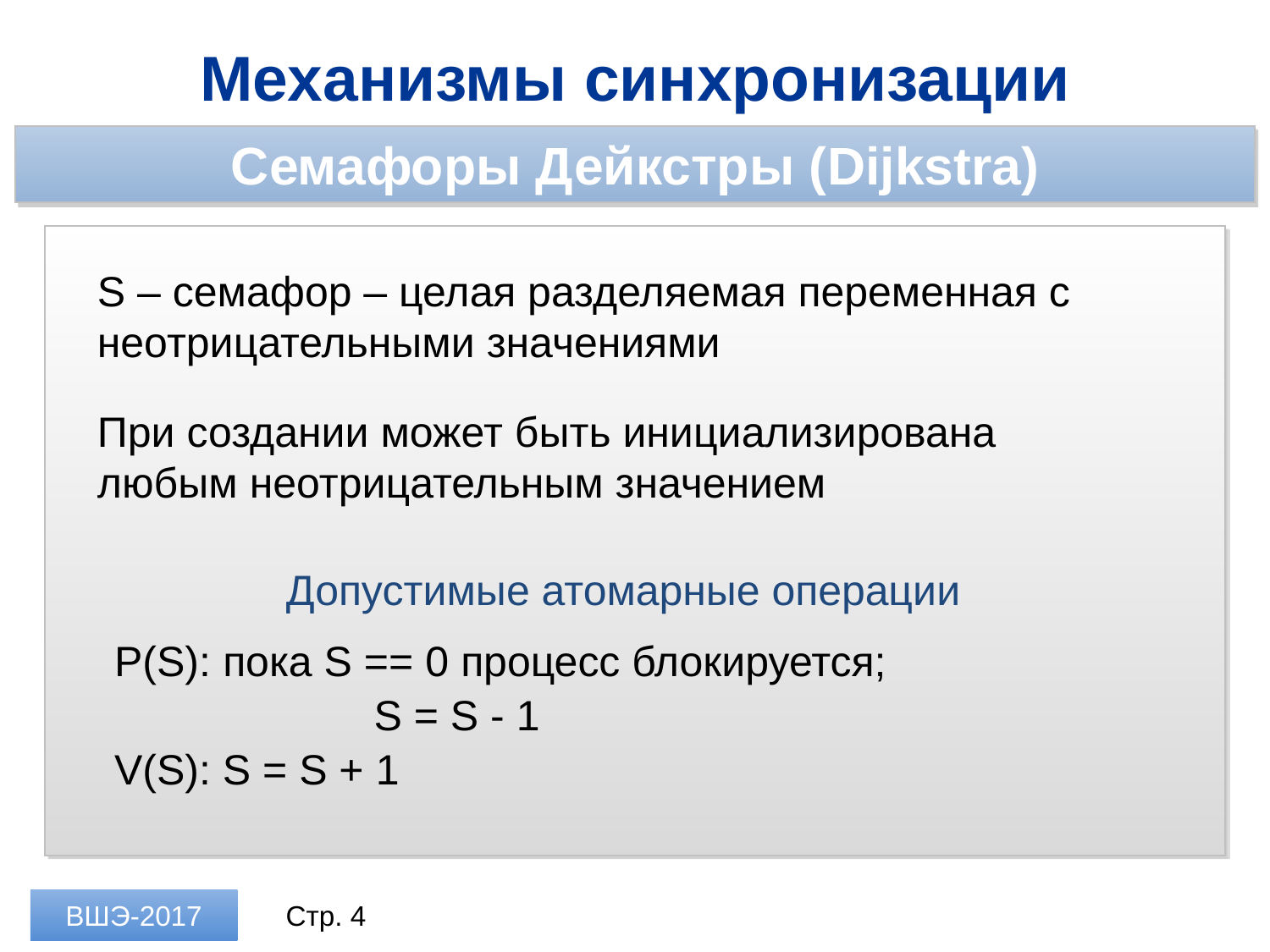

Механизмы синхронизации
Семафоры Дейкстры (Dijkstra)

S – семафор – целая разделяемая переменная с 	неотрицательными значениями
При создании может быть инициализирована 	любым неотрицательным значением
Допустимые атомарные операции
P(S): пока S == 0 процесс блокируется;
		   S = S - 1
V(S): S = S + 1
ВШЭ-2017
Стр. 4